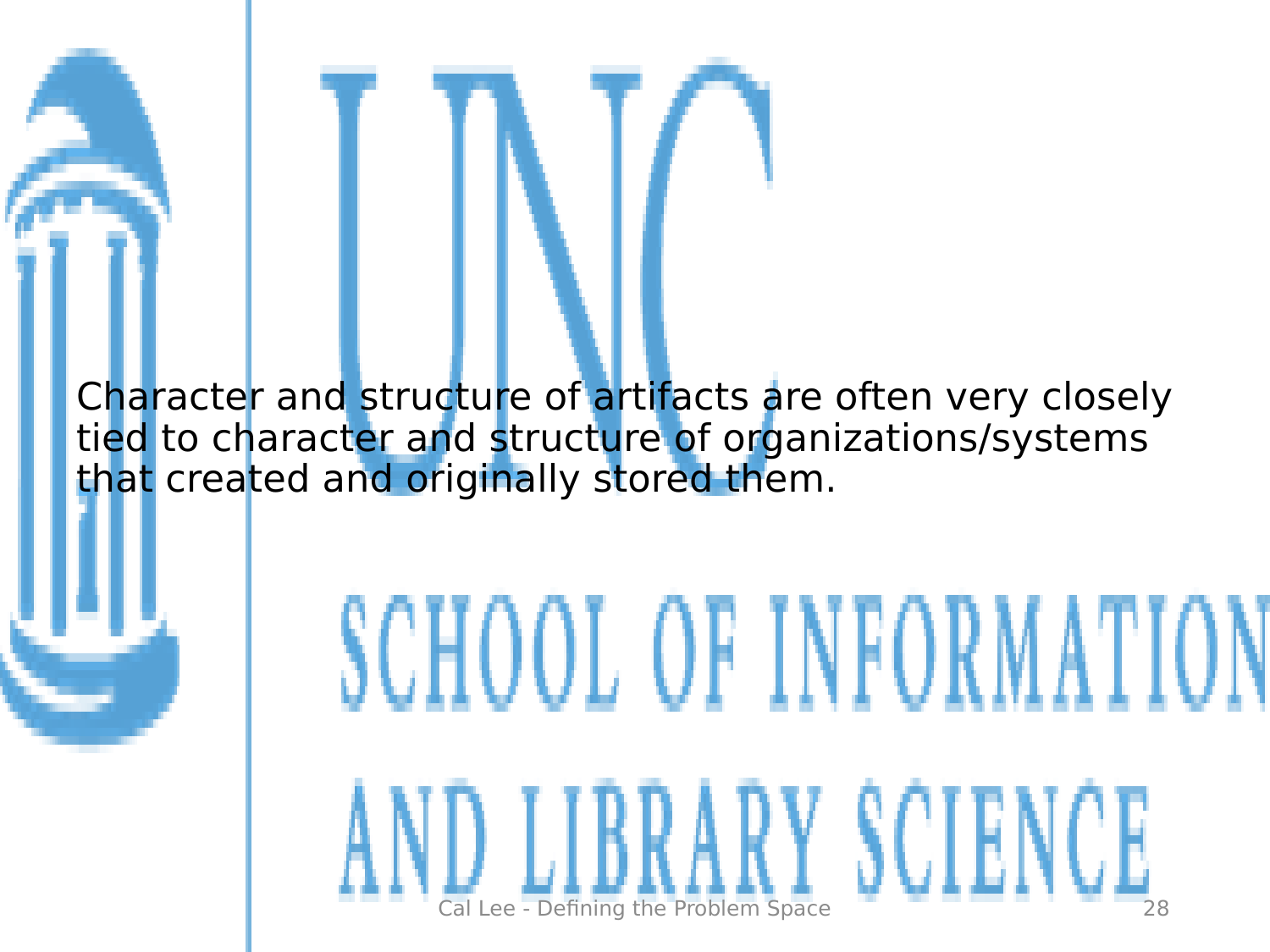

# Character and structure of artifacts are often very closely tied to character and structure of organizations/systems that created and originally stored them.
Cal Lee - Defining the Problem Space
28